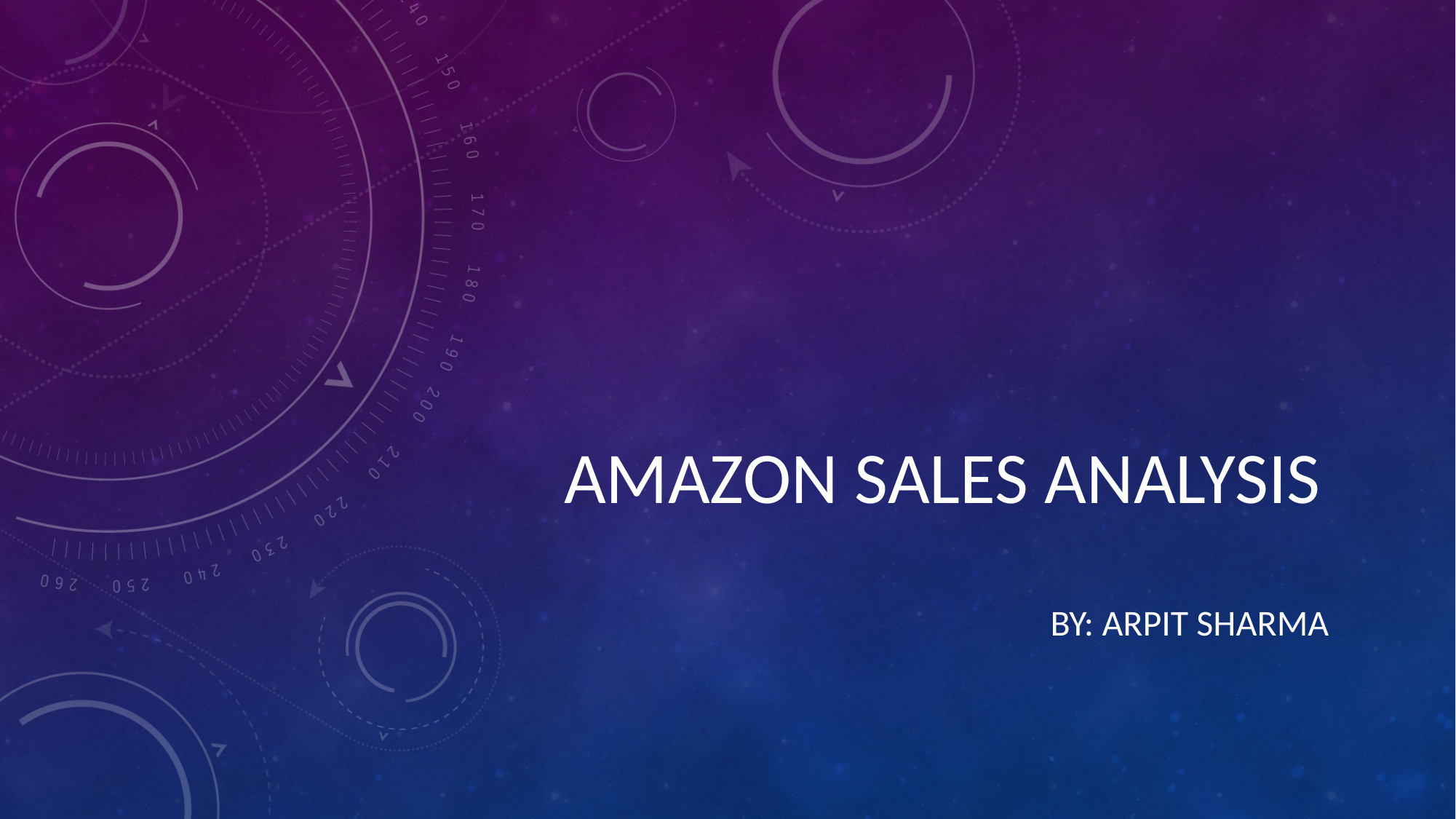

# Amazon Sales Analysis
By: Arpit Sharma